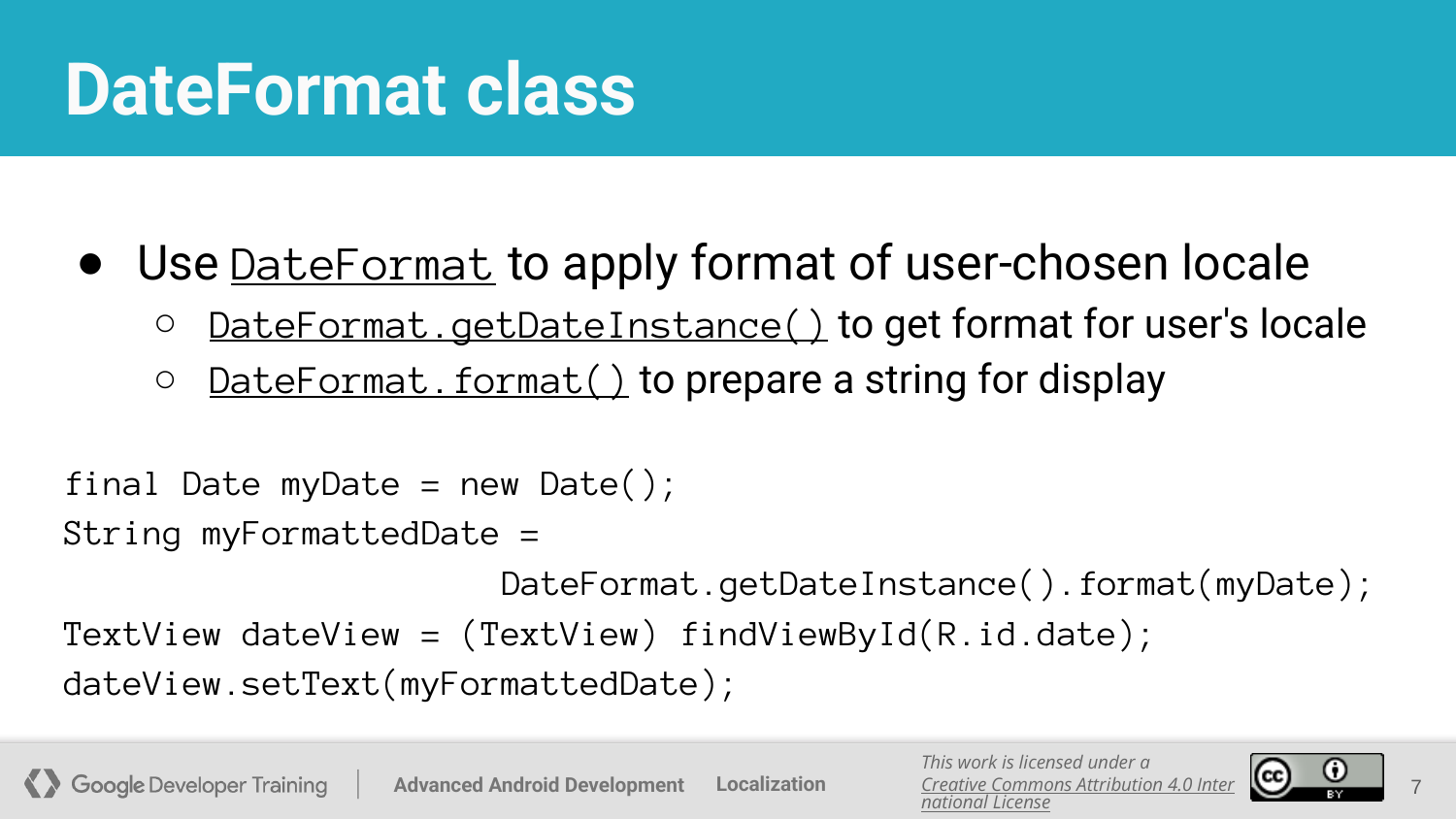

# DateFormat class
Use DateFormat to apply format of user-chosen locale
DateFormat.getDateInstance() to get format for user's locale
DateFormat.format() to prepare a string for display

final Date myDate = new Date();
String myFormattedDate =
                      DateFormat.getDateInstance().format(myDate);
TextView dateView = (TextView) findViewById(R.id.date);
dateView.setText(myFormattedDate);

7